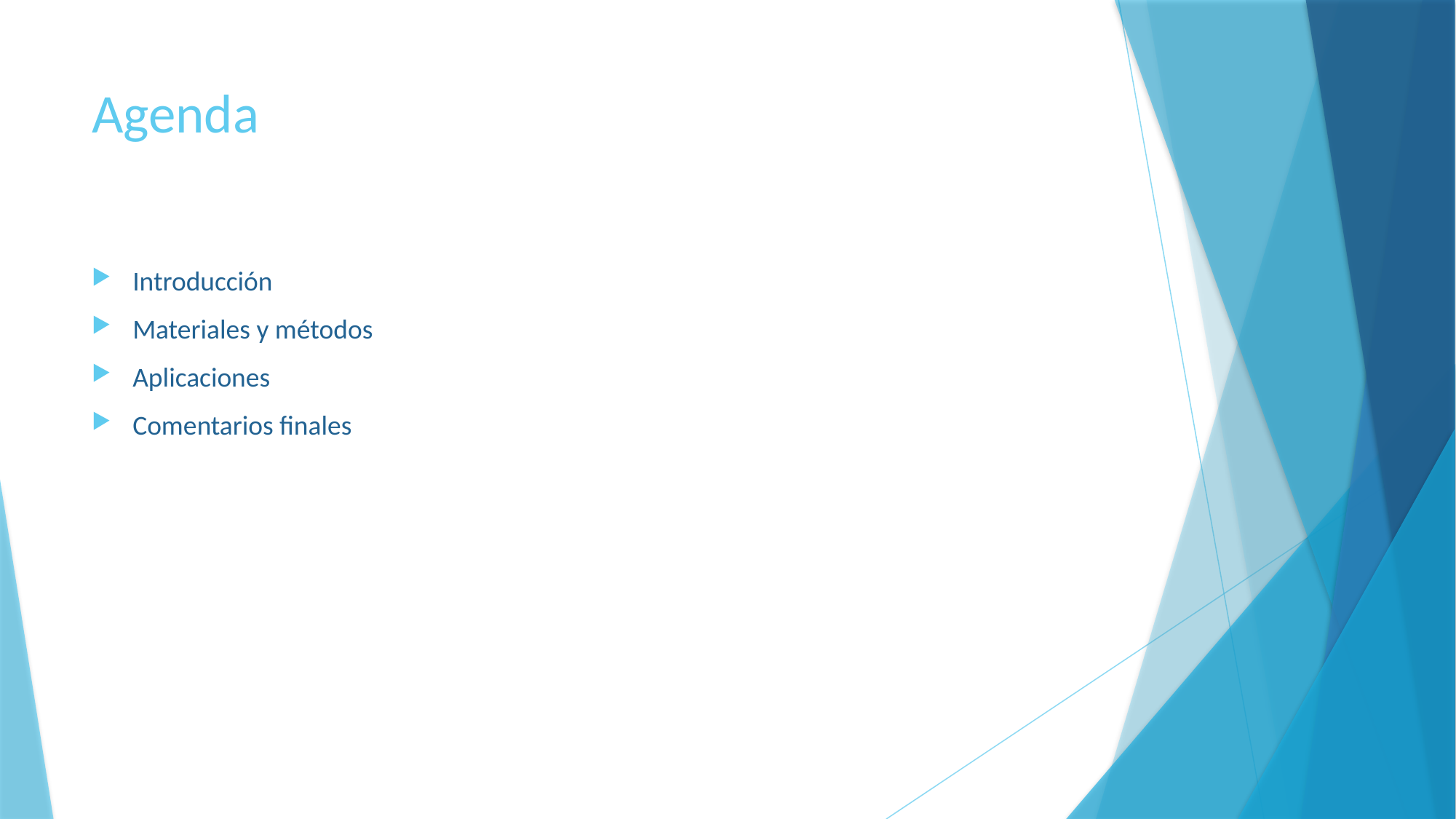

# Agenda
Introducción
Materiales y métodos
Aplicaciones
Comentarios finales